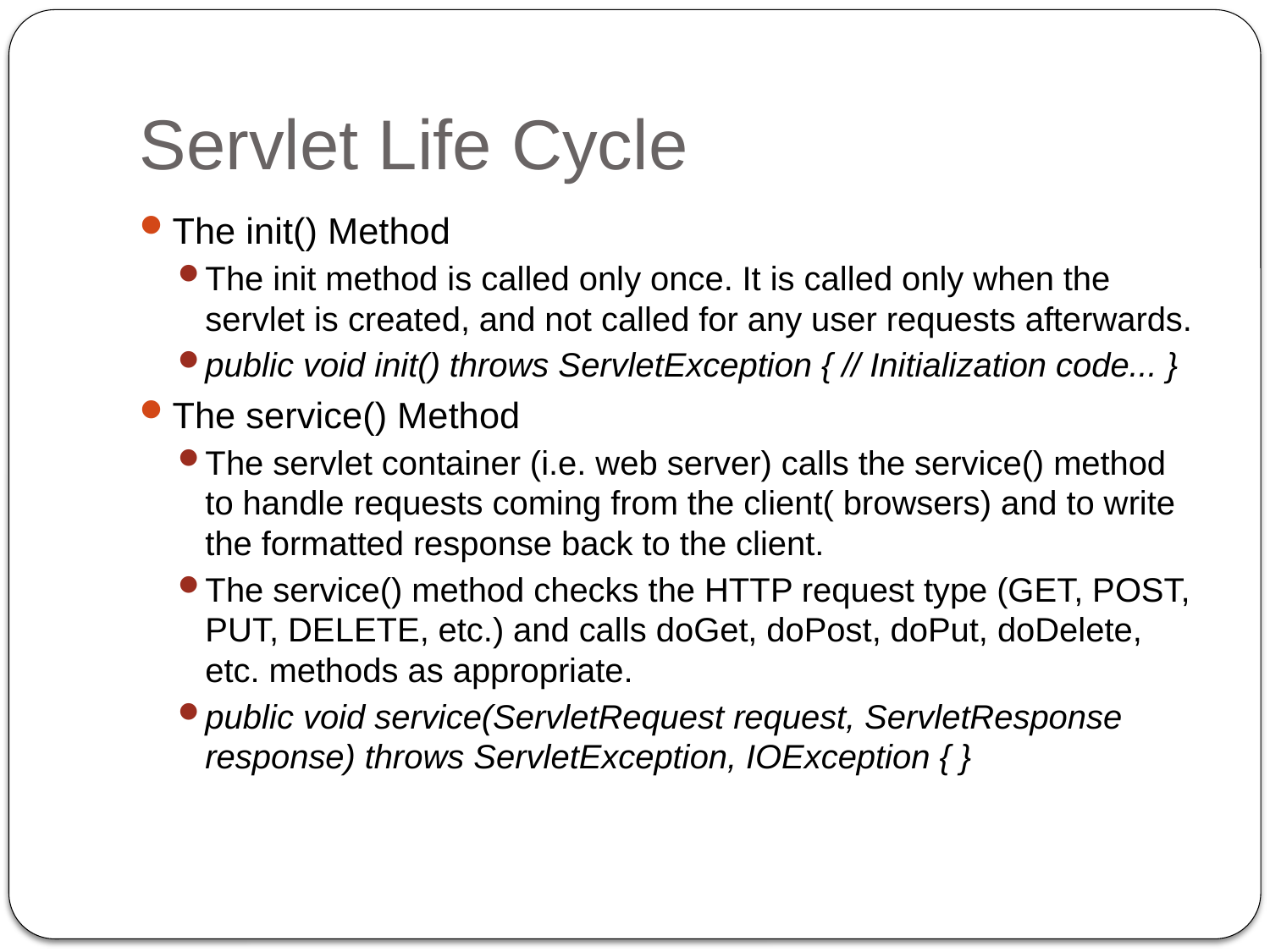

# Servlet Life Cycle
The init() Method
The init method is called only once. It is called only when the servlet is created, and not called for any user requests afterwards.
public void init() throws ServletException { // Initialization code... }
The service() Method
The servlet container (i.e. web server) calls the service() method to handle requests coming from the client( browsers) and to write the formatted response back to the client.
The service() method checks the HTTP request type (GET, POST, PUT, DELETE, etc.) and calls doGet, doPost, doPut, doDelete, etc. methods as appropriate.
public void service(ServletRequest request, ServletResponse response) throws ServletException, IOException { }